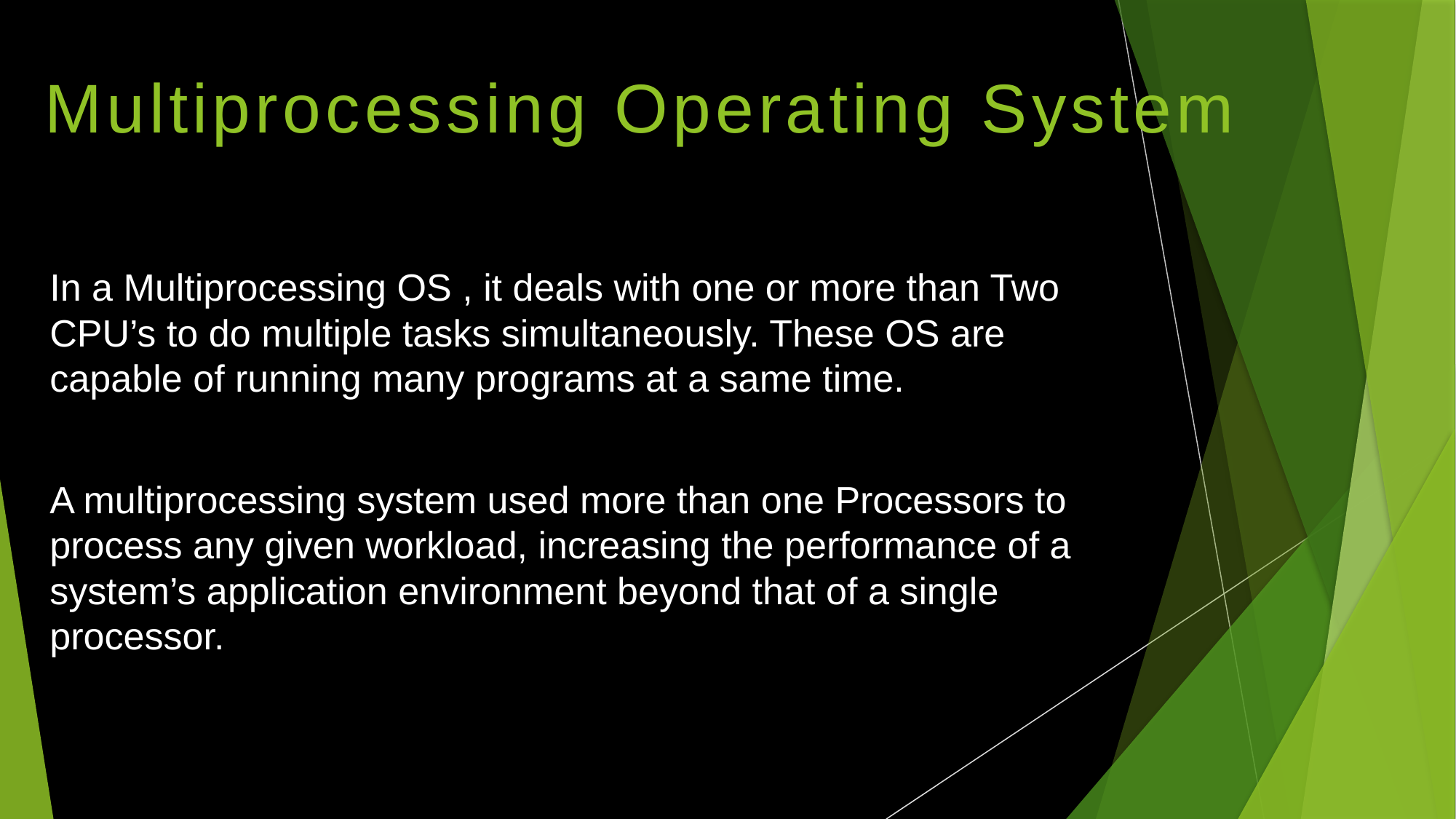

# Multiprocessing Operating System
In a Multiprocessing OS , it deals with one or more than Two CPU’s to do multiple tasks simultaneously. These OS are capable of running many programs at a same time.

A multiprocessing system used more than one Processors to process any given workload, increasing the performance of a system’s application environment beyond that of a single processor.